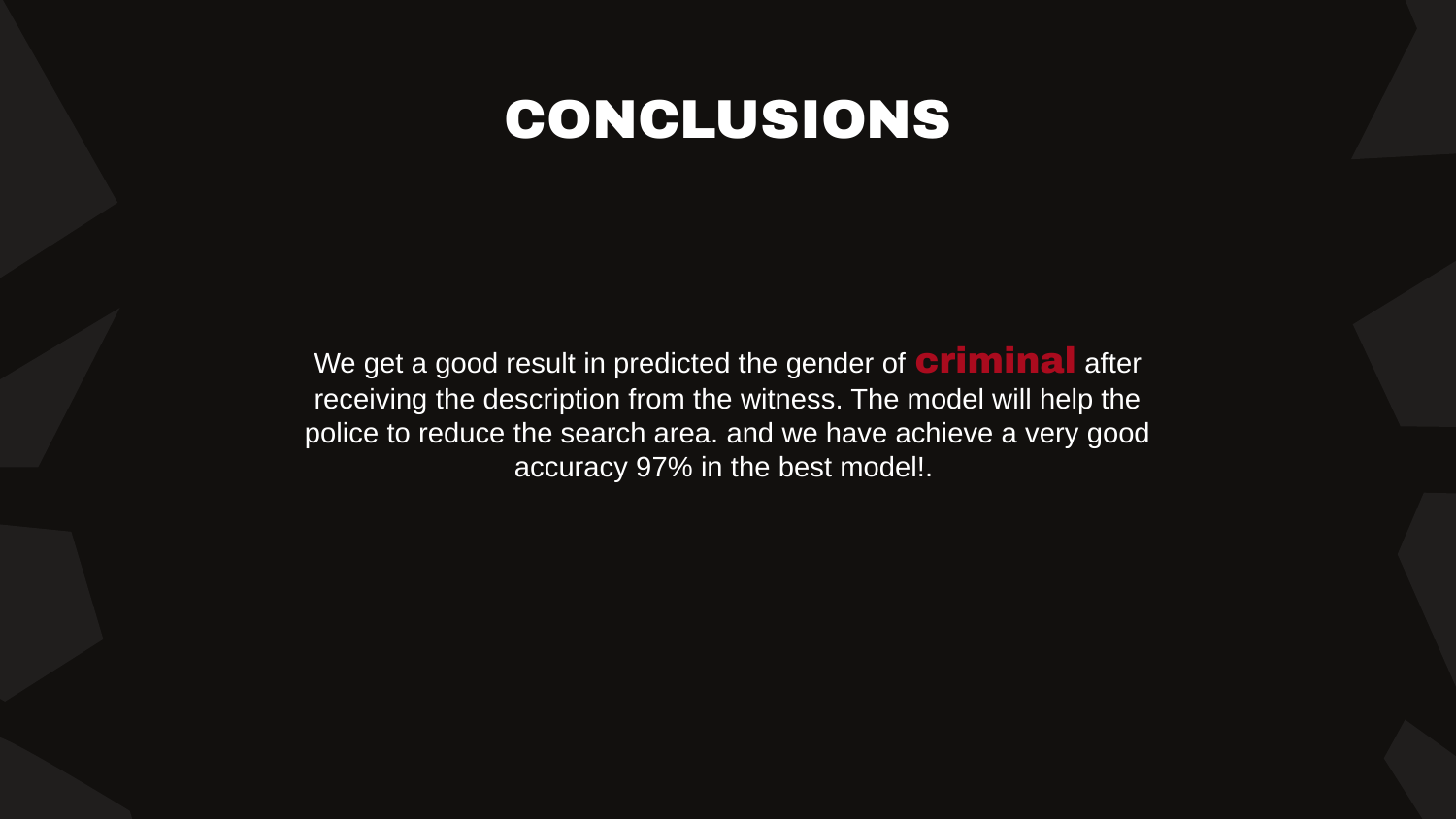

# CONCLUSIONS
We get a good result in predicted the gender of criminal after receiving the description from the witness. The model will help the police to reduce the search area. and we have achieve a very good accuracy 97% in the best model!.